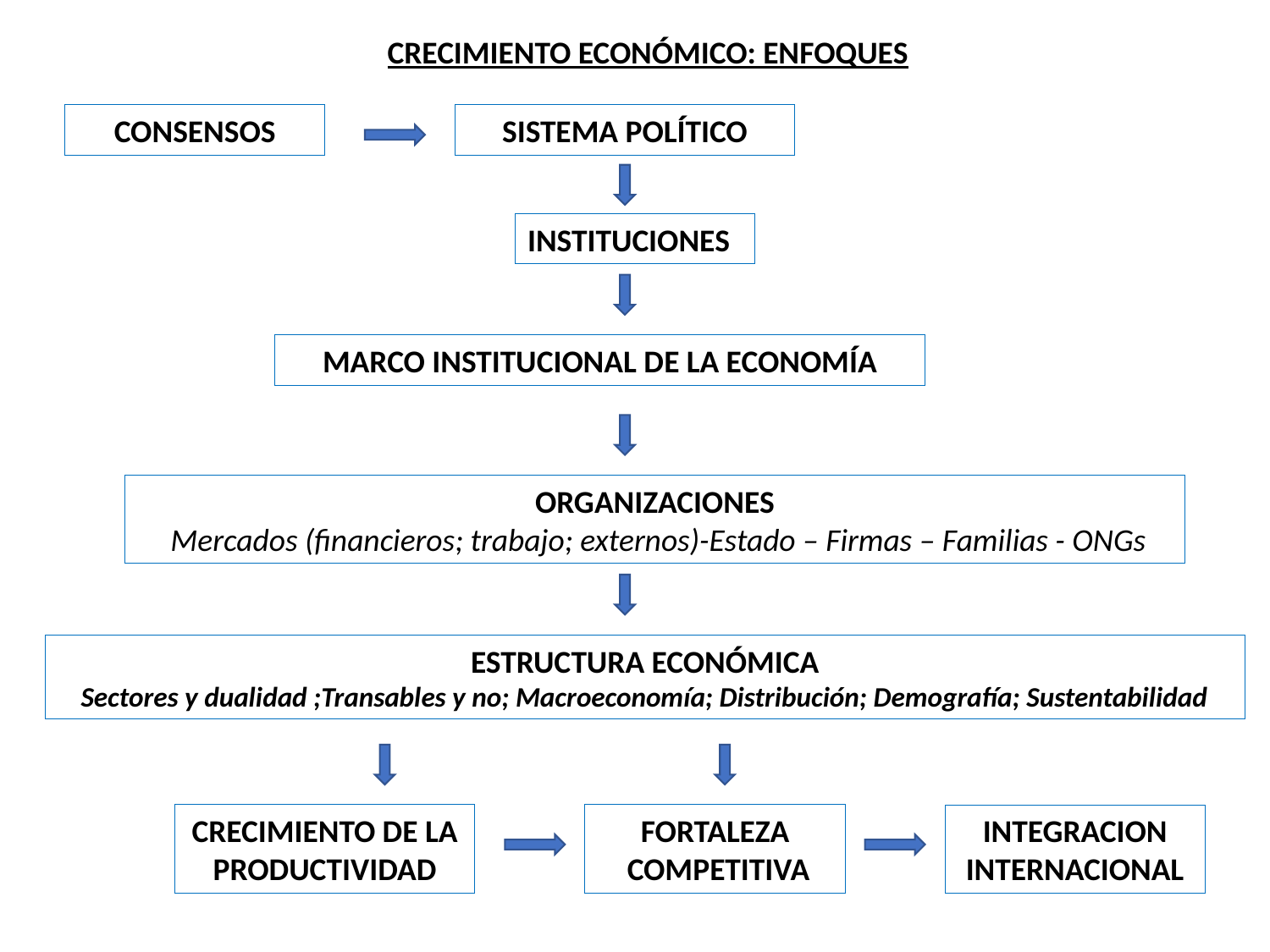

CRECIMIENTO ECONÓMICO: ENFOQUES
CONSENSOS
SISTEMA POLÍTICO

INSTITUCIONES

MARCO INSTITUCIONAL DE LA ECONOMÍA

ORGANIZACIONES
 Mercados (financieros; trabajo; externos)-Estado – Firmas – Familias - ONGs

ESTRUCTURA ECONÓMICA
Sectores y dualidad ;Transables y no; Macroeconomía; Distribución; Demografía; Sustentabilidad

CRECIMIENTO DE LA PRODUCTIVIDAD
FORTALEZA
 COMPETITIVA
INTEGRACION
INTERNACIONAL